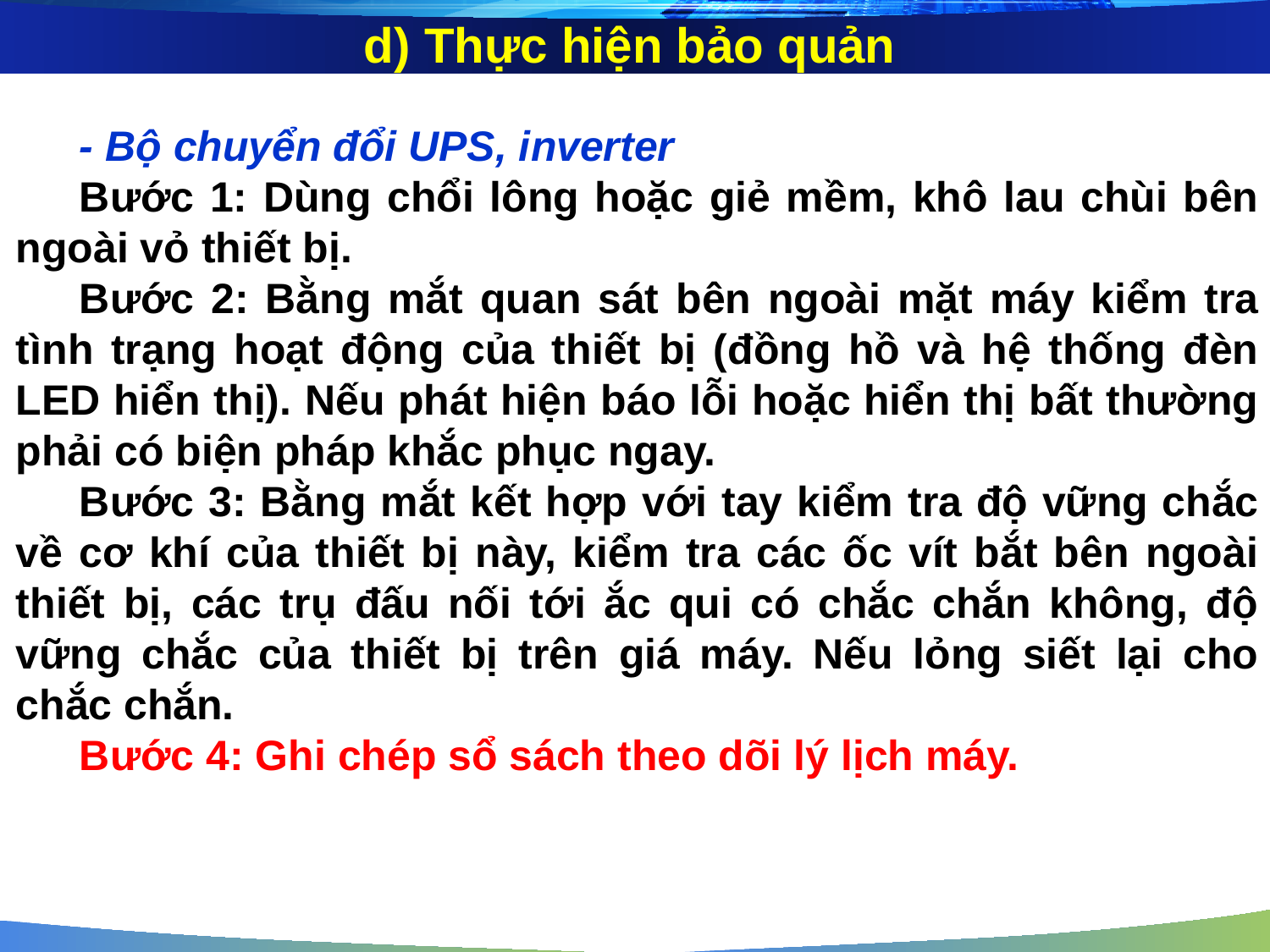

d) Thực hiện bảo quản
- Bộ chuyển đổi UPS, inverter
Bước 1: Dùng chổi lông hoặc giẻ mềm, khô lau chùi bên ngoài vỏ thiết bị.
Bước 2: Bằng mắt quan sát bên ngoài mặt máy kiểm tra tình trạng hoạt động của thiết bị (đồng hồ và hệ thống đèn LED hiển thị). Nếu phát hiện báo lỗi hoặc hiển thị bất thường phải có biện pháp khắc phục ngay.
Bước 3: Bằng mắt kết hợp với tay kiểm tra độ vững chắc về cơ khí của thiết bị này, kiểm tra các ốc vít bắt bên ngoài thiết bị, các trụ đấu nối tới ắc qui có chắc chắn không, độ vững chắc của thiết bị trên giá máy. Nếu lỏng siết lại cho chắc chắn.
Bước 4: Ghi chép sổ sách theo dõi lý lịch máy.